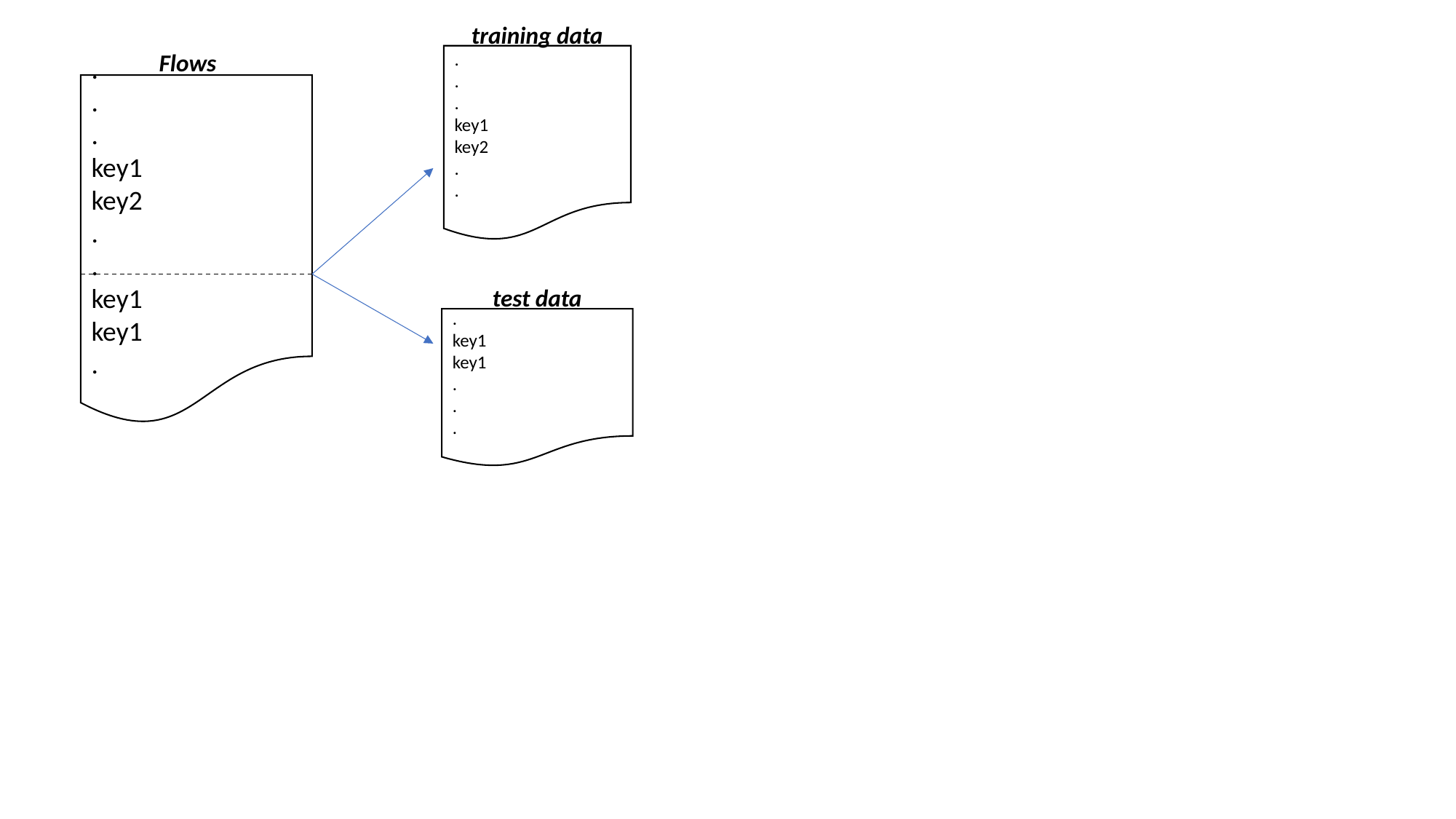

training data
Flows
.
.
.
key1
key2
.
.
.
.
.
key1
key2
.
.
key1
key1
.
test data
.
key1
key1
.
.
.